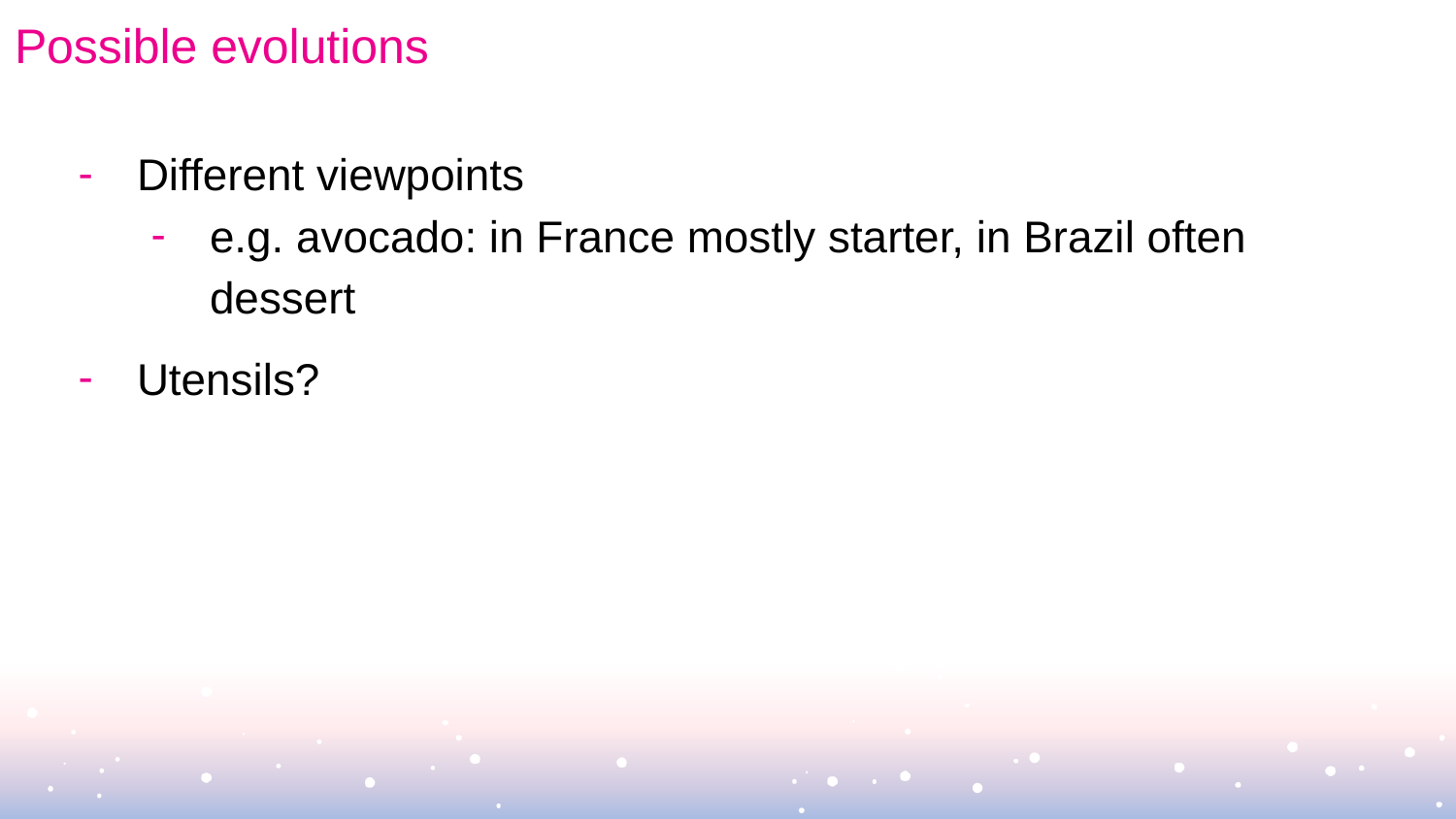

# Possible evolutions
Different viewpoints
e.g. avocado: in France mostly starter, in Brazil often dessert
Utensils?